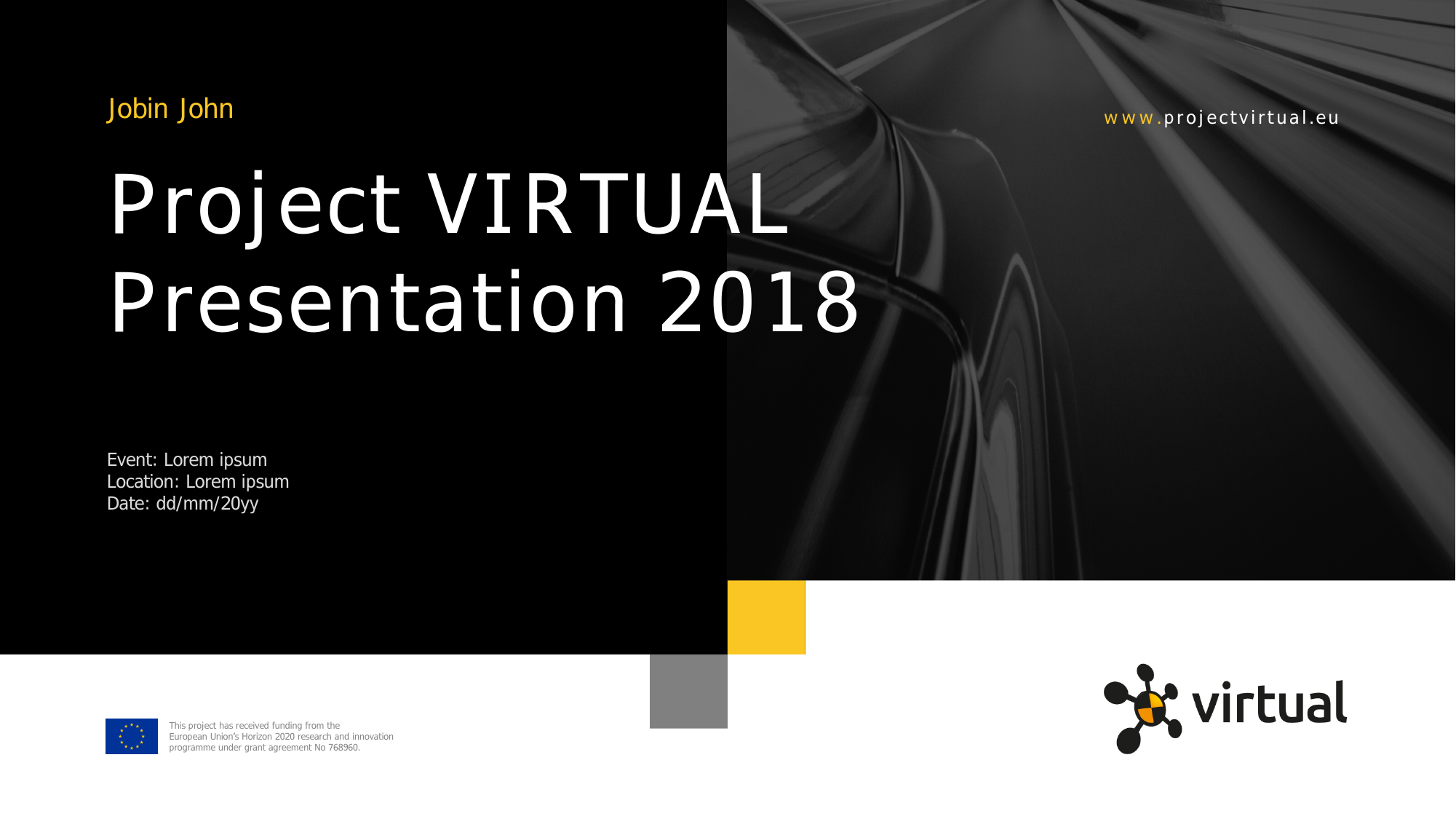

Jobin John
Project VIRTUAL
Presentation 2018
Event: Lorem ipsum
Location: Lorem ipsum
Date: dd/mm/20yy